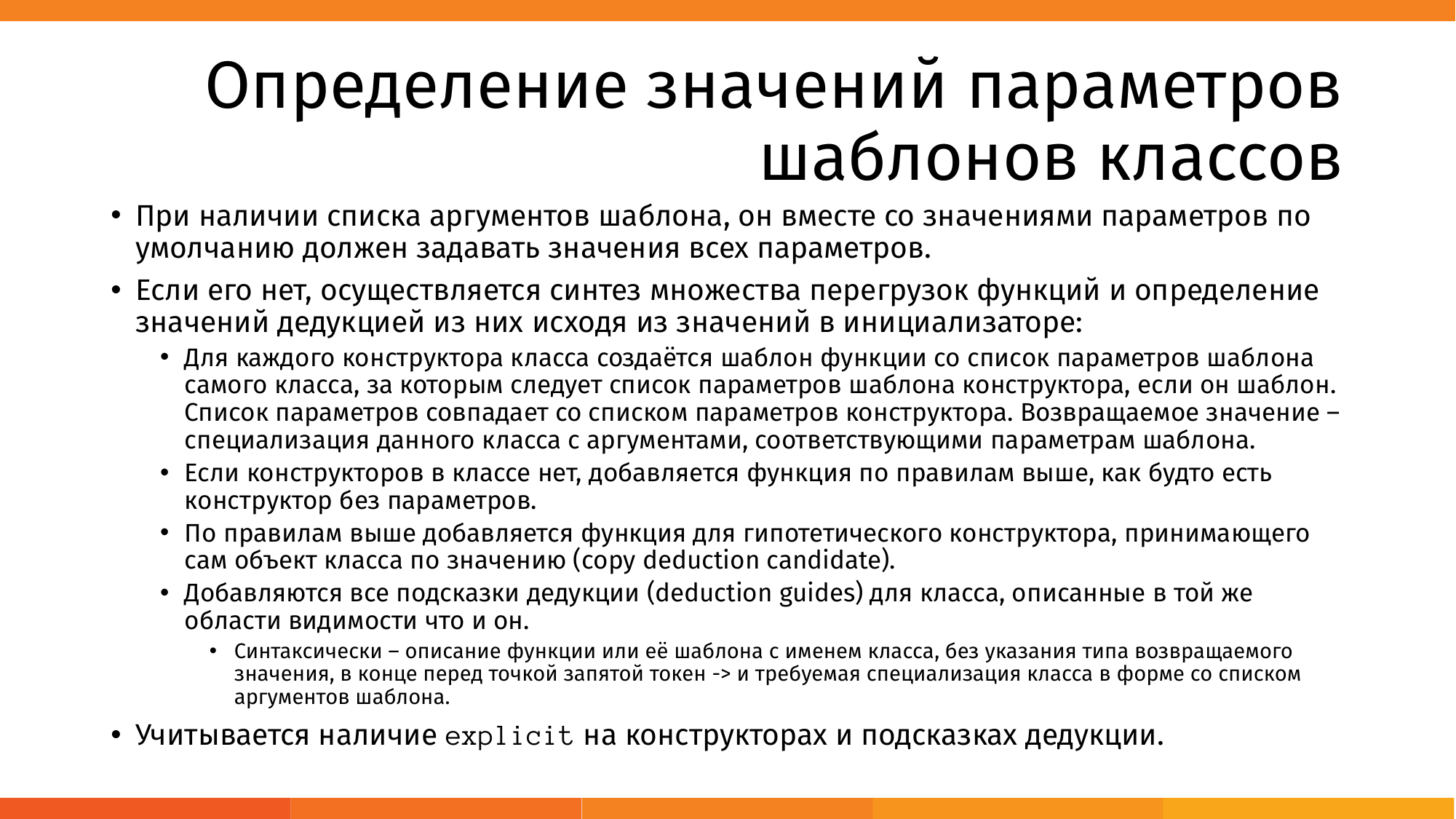

# Определение значений параметров шаблонов классов
При наличии списка аргументов шаблона, он вместе со значениями параметров по умолчанию должен задавать значения всех параметров.
Если его нет, осуществляется синтез множества перегрузок функций и определение значений дедукцией из них исходя из значений в инициализаторе:
Для каждого конструктора класса создаётся шаблон функции со список параметров шаблона самого класса, за которым следует список параметров шаблона конструктора, если он шаблон. Список параметров совпадает со списком параметров конструктора. Возвращаемое значение – специализация данного класса с аргументами, соответствующими параметрам шаблона.
Если конструкторов в классе нет, добавляется функция по правилам выше, как будто есть конструктор без параметров.
По правилам выше добавляется функция для гипотетического конструктора, принимающего сам объект класса по значению (copy deduction candidate).
Добавляются все подсказки дедукции (deduction guides) для класса, описанные в той же области видимости что и он.
Синтаксически – описание функции или её шаблона с именем класса, без указания типа возвращаемого значения, в конце перед точкой запятой токен -> и требуемая специализация класса в форме со списком аргументов шаблона.
Учитывается наличие explicit на конструкторах и подсказках дедукции.